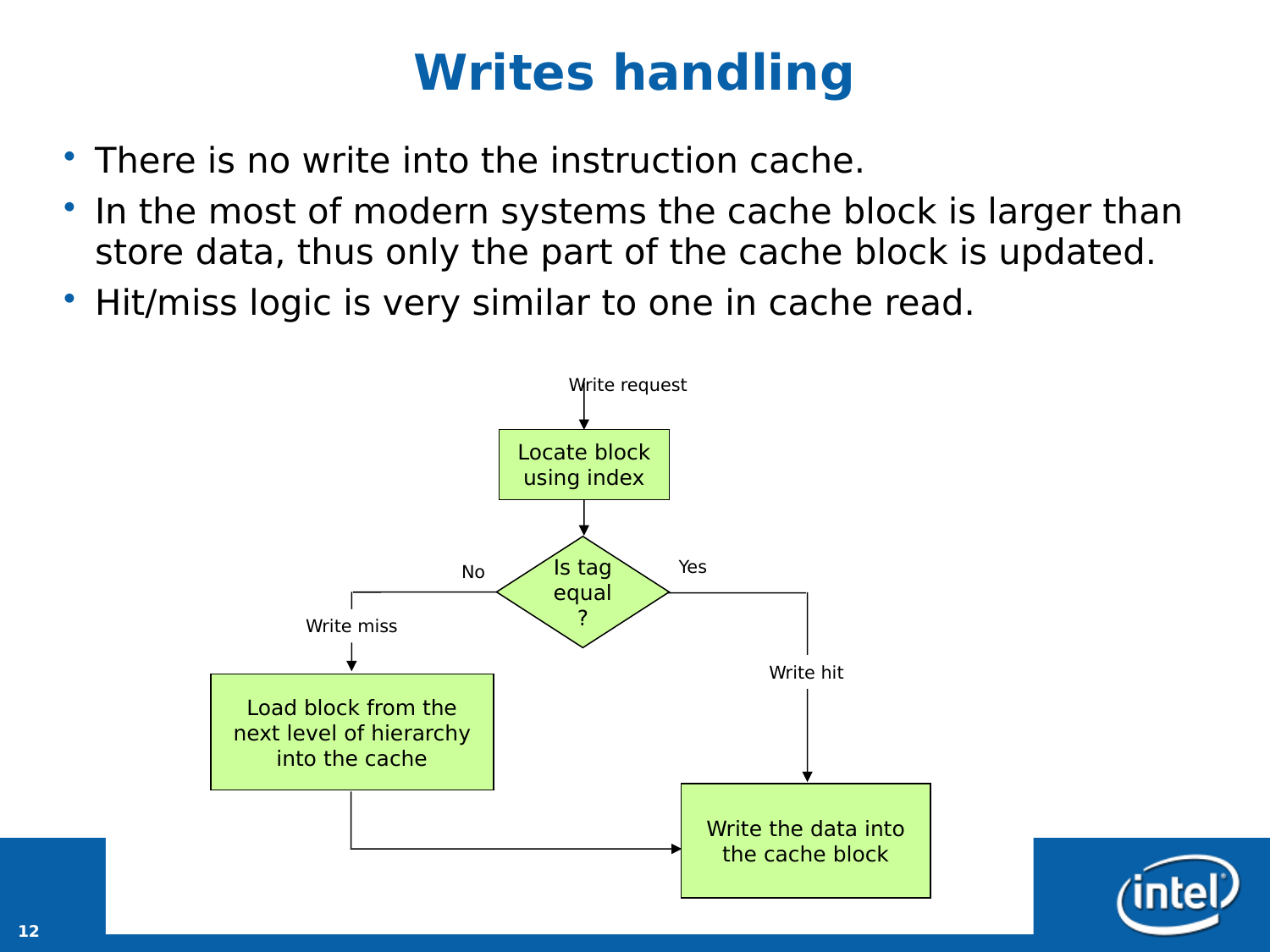

# Writes handling
There is no write into the instruction cache.
In the most of modern systems the cache block is larger than store data, thus only the part of the cache block is updated.
Hit/miss logic is very similar to one in cache read.

Write request

Locate block using index

Is tag equal?
Yes
No

Write miss

Write hit
Load block from the next level of hierarchy into the cache

Write the data into the cache block